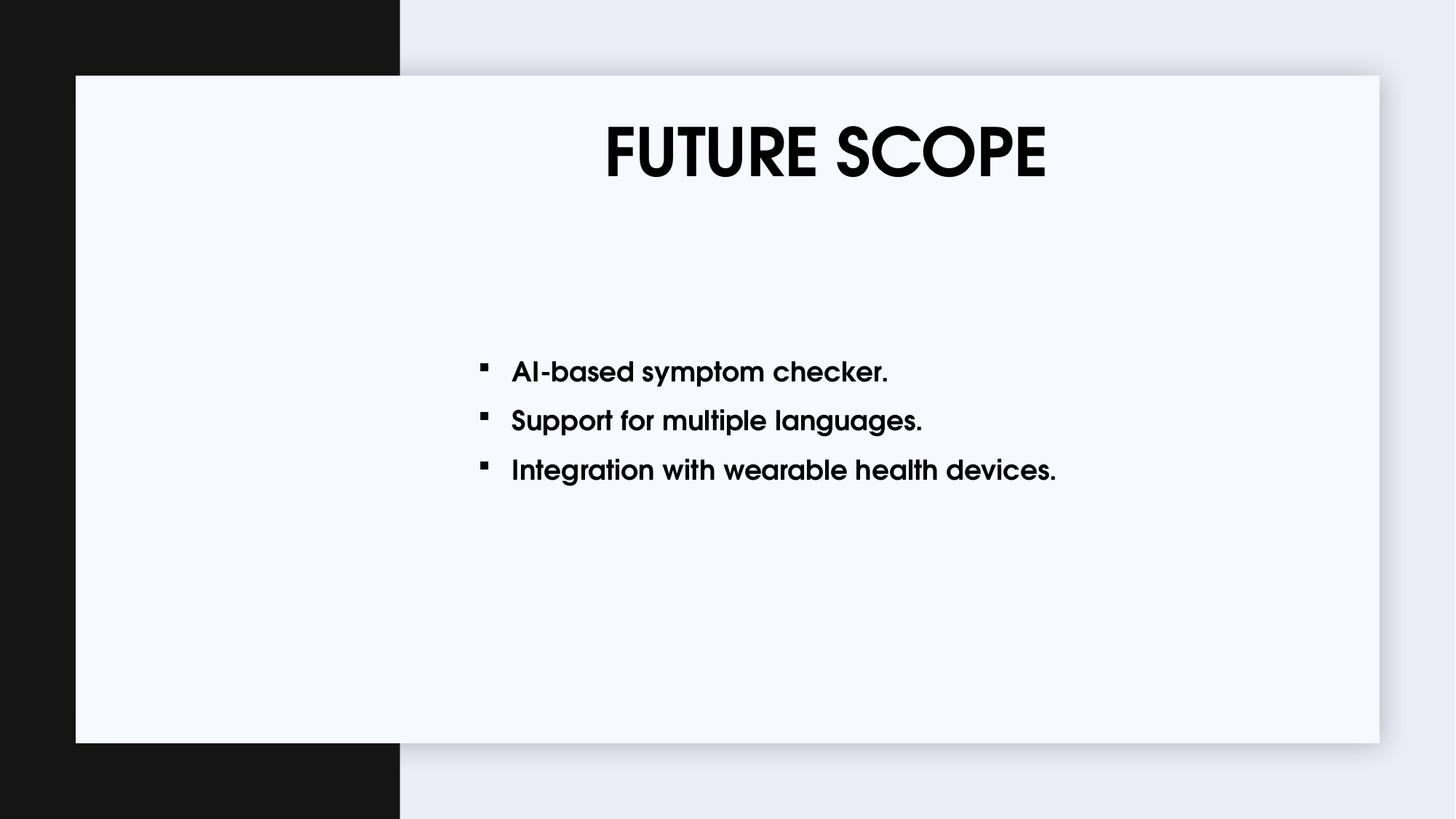

# Future scope
AI-based symptom checker.
Support for multiple languages.
Integration with wearable health devices.